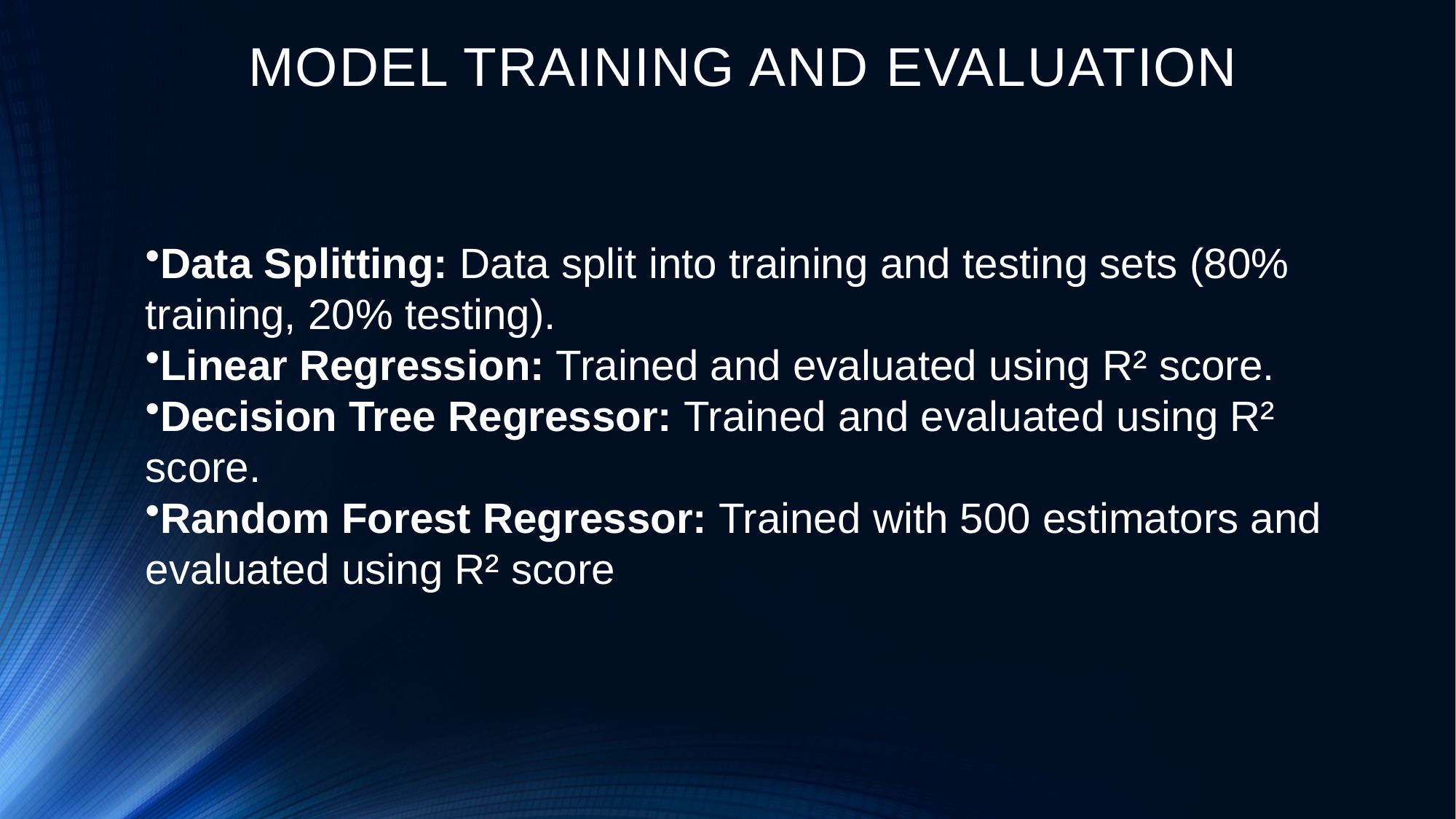

# MODEL TRAINING AND EVALUATION
Data Splitting: Data split into training and testing sets (80% training, 20% testing).
Linear Regression: Trained and evaluated using R² score.
Decision Tree Regressor: Trained and evaluated using R² score.
Random Forest Regressor: Trained with 500 estimators and evaluated using R² score